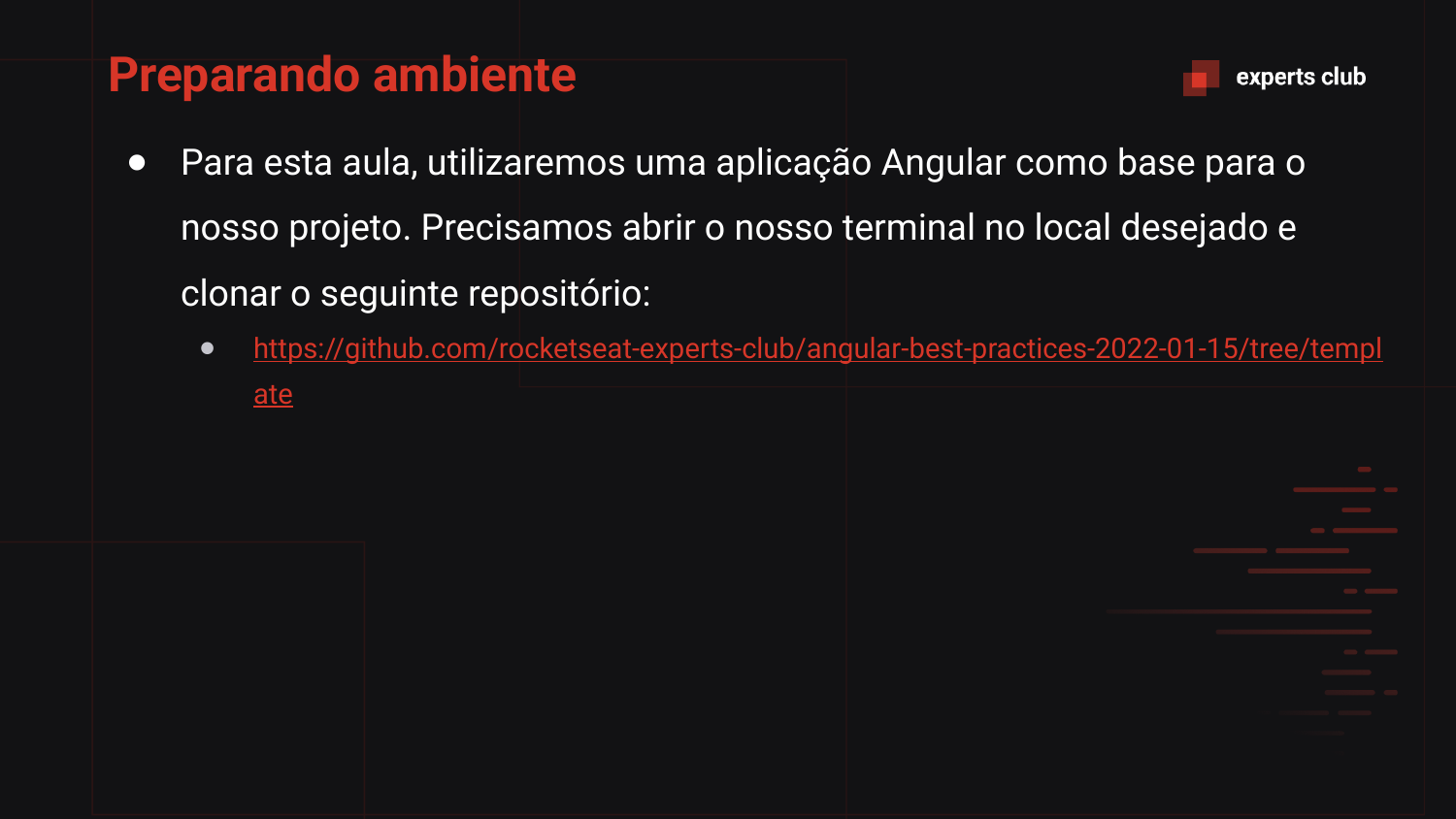

# Preparando ambiente
Para esta aula, utilizaremos uma aplicação Angular como base para o nosso projeto. Precisamos abrir o nosso terminal no local desejado e clonar o seguinte repositório:
https://github.com/rocketseat-experts-club/angular-best-practices-2022-01-15/tree/template